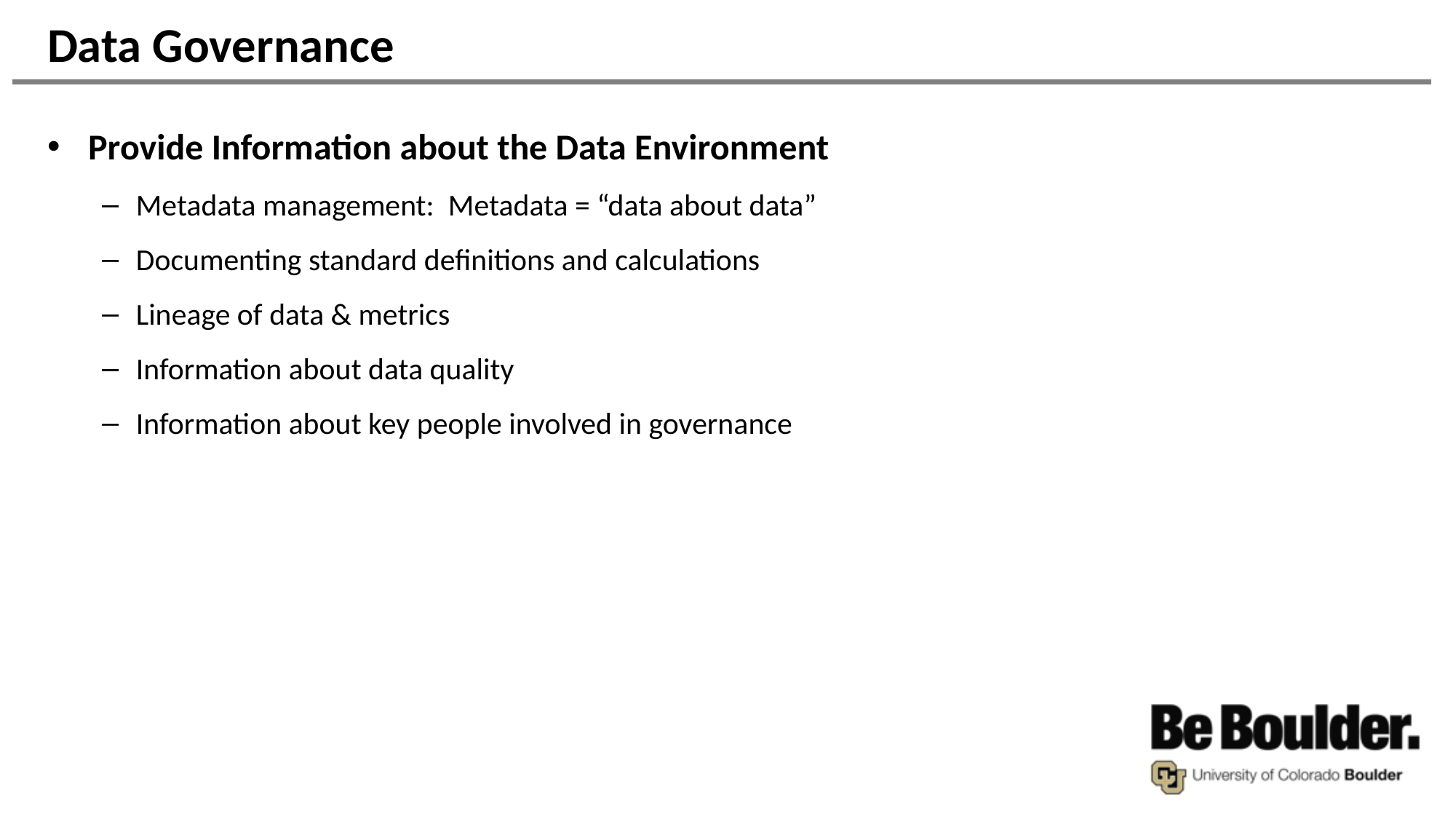

# Data Governance
Provide Information about the Data Environment
Metadata management:  Metadata = “data about data”
Documenting standard definitions and calculations
Lineage of data & metrics
Information about data quality
Information about key people involved in governance